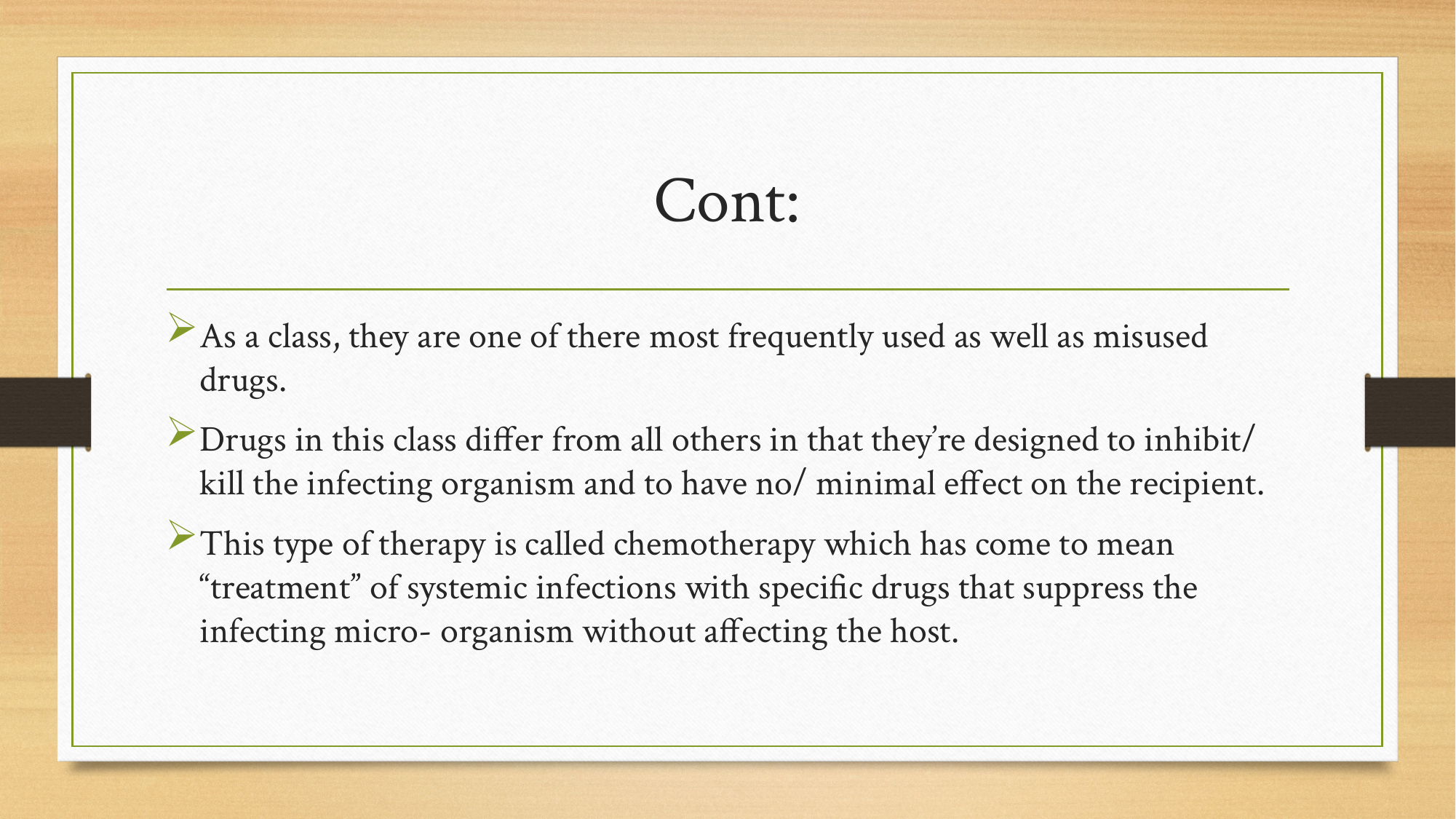

# Cont:
As a class, they are one of there most frequently used as well as misused drugs.
Drugs in this class differ from all others in that they’re designed to inhibit/ kill the infecting organism and to have no/ minimal effect on the recipient.
This type of therapy is called chemotherapy which has come to mean “treatment” of systemic infections with specific drugs that suppress the infecting micro- organism without affecting the host.